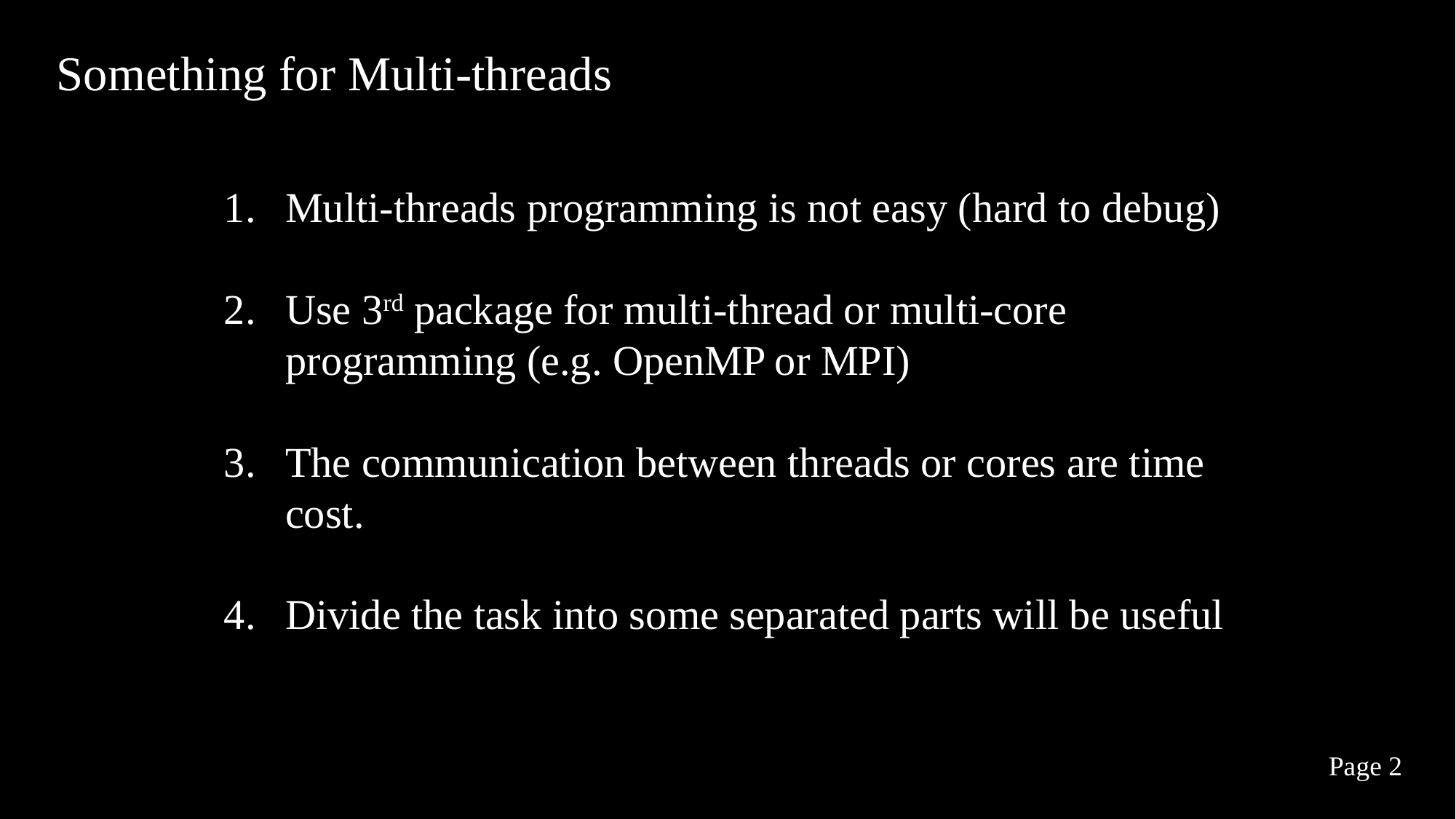

Something for Multi-threads
Multi-threads programming is not easy (hard to debug)

Use 3rd package for multi-thread or multi-core programming (e.g. OpenMP or MPI)

The communication between threads or cores are time cost.

Divide the task into some separated parts will be useful
Page 2